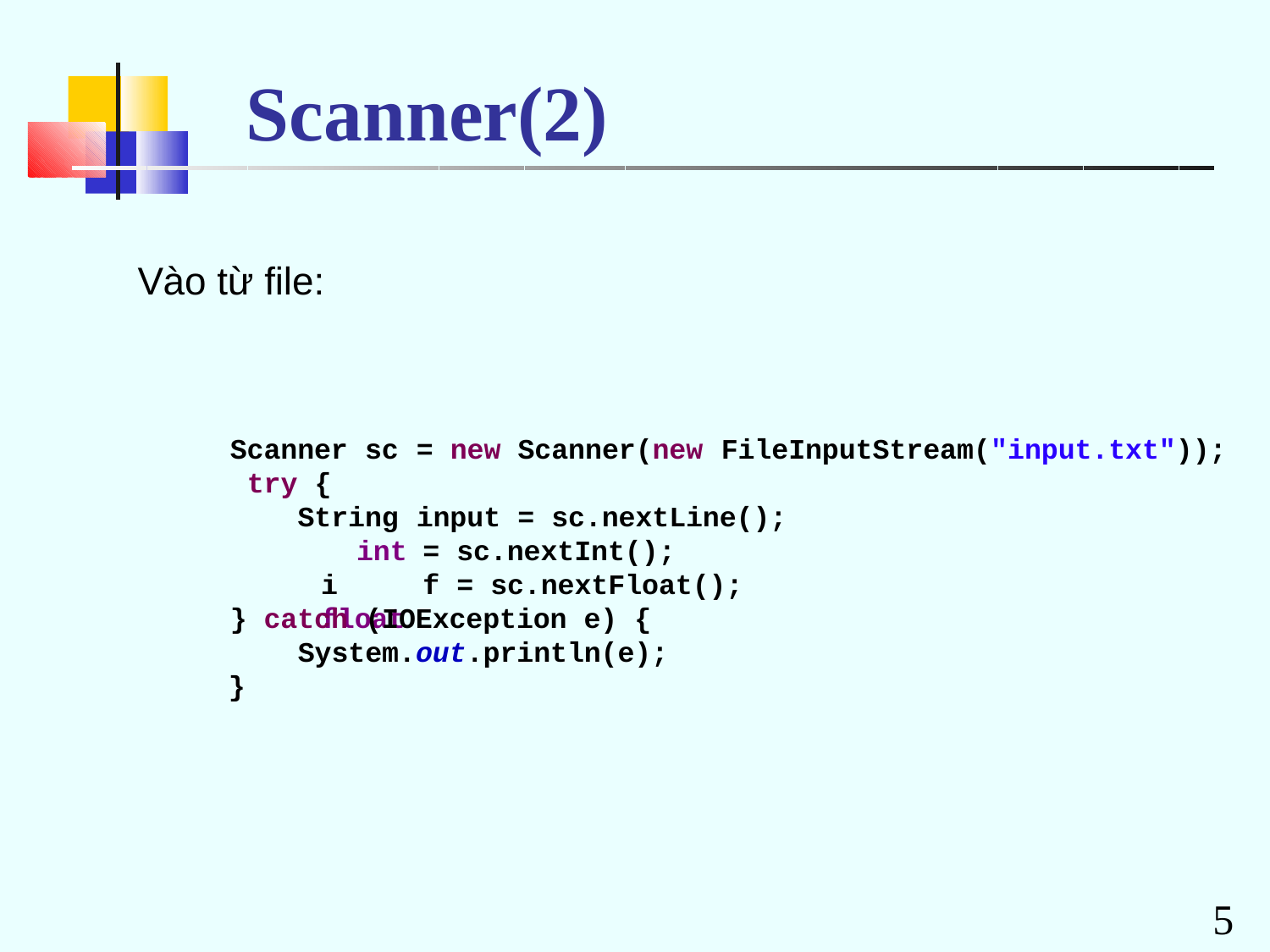

# Scanner(2)

Vào từ file:
Scanner sc  try {
String  int i  float
= new Scanner(new
FileInputStream("input.txt"));
input = sc.nextLine();
= sc.nextInt();
f = sc.nextFloat();
} catch (IOException e) {  System.out.println(e);
}
5